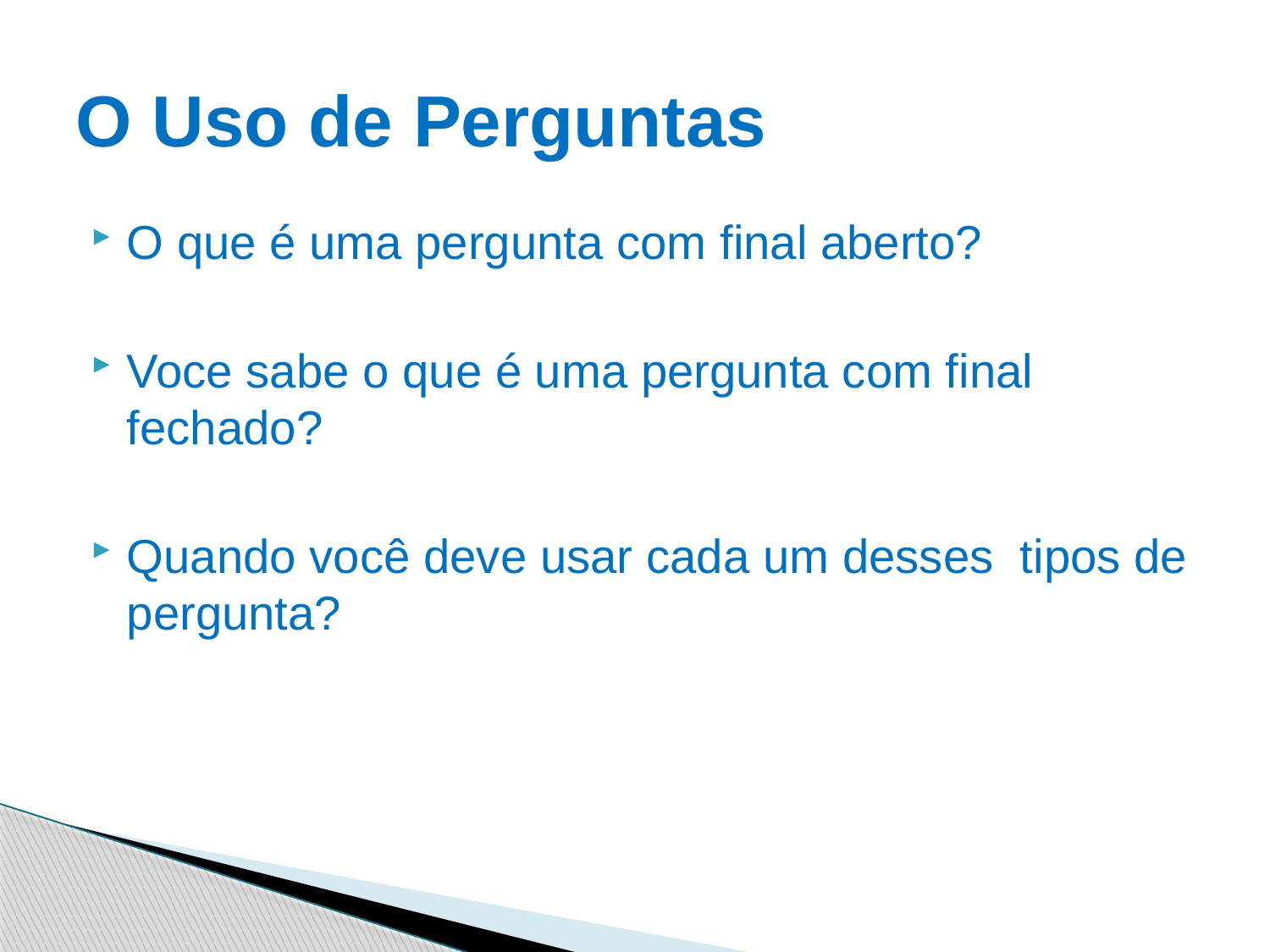

# O Uso de Perguntas
O que é uma pergunta com final aberto?

Voce sabe o que é uma pergunta com final fechado?

Quando você deve usar cada um desses  tipos de pergunta?